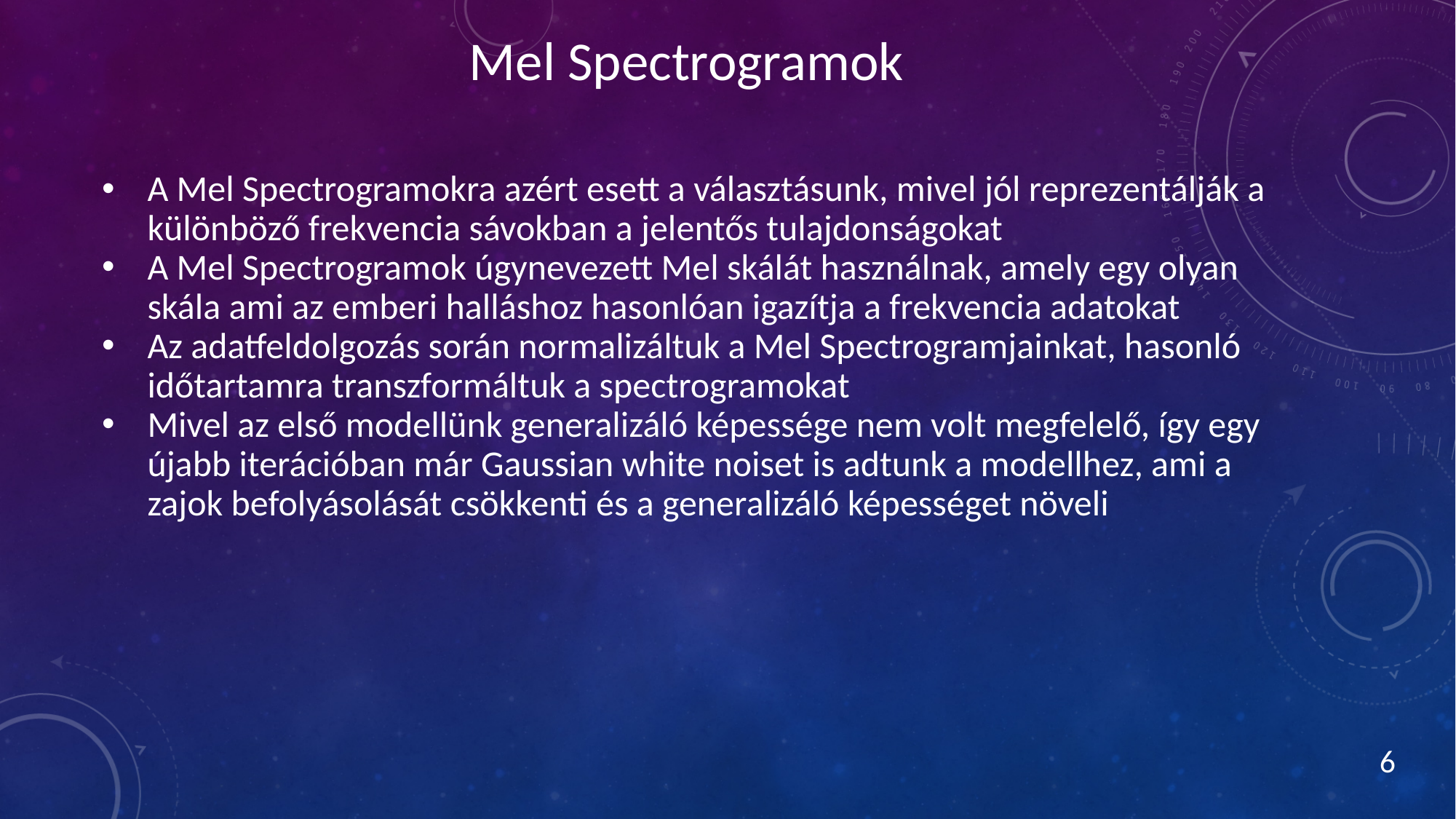

# Mel Spectrogramok
A Mel Spectrogramokra azért esett a választásunk, mivel jól reprezentálják a különböző frekvencia sávokban a jelentős tulajdonságokat
A Mel Spectrogramok úgynevezett Mel skálát használnak, amely egy olyan skála ami az emberi halláshoz hasonlóan igazítja a frekvencia adatokat
Az adatfeldolgozás során normalizáltuk a Mel Spectrogramjainkat, hasonló időtartamra transzformáltuk a spectrogramokat
Mivel az első modellünk generalizáló képessége nem volt megfelelő, így egy újabb iterációban már Gaussian white noiset is adtunk a modellhez, ami a zajok befolyásolását csökkenti és a generalizáló képességet növeli
6